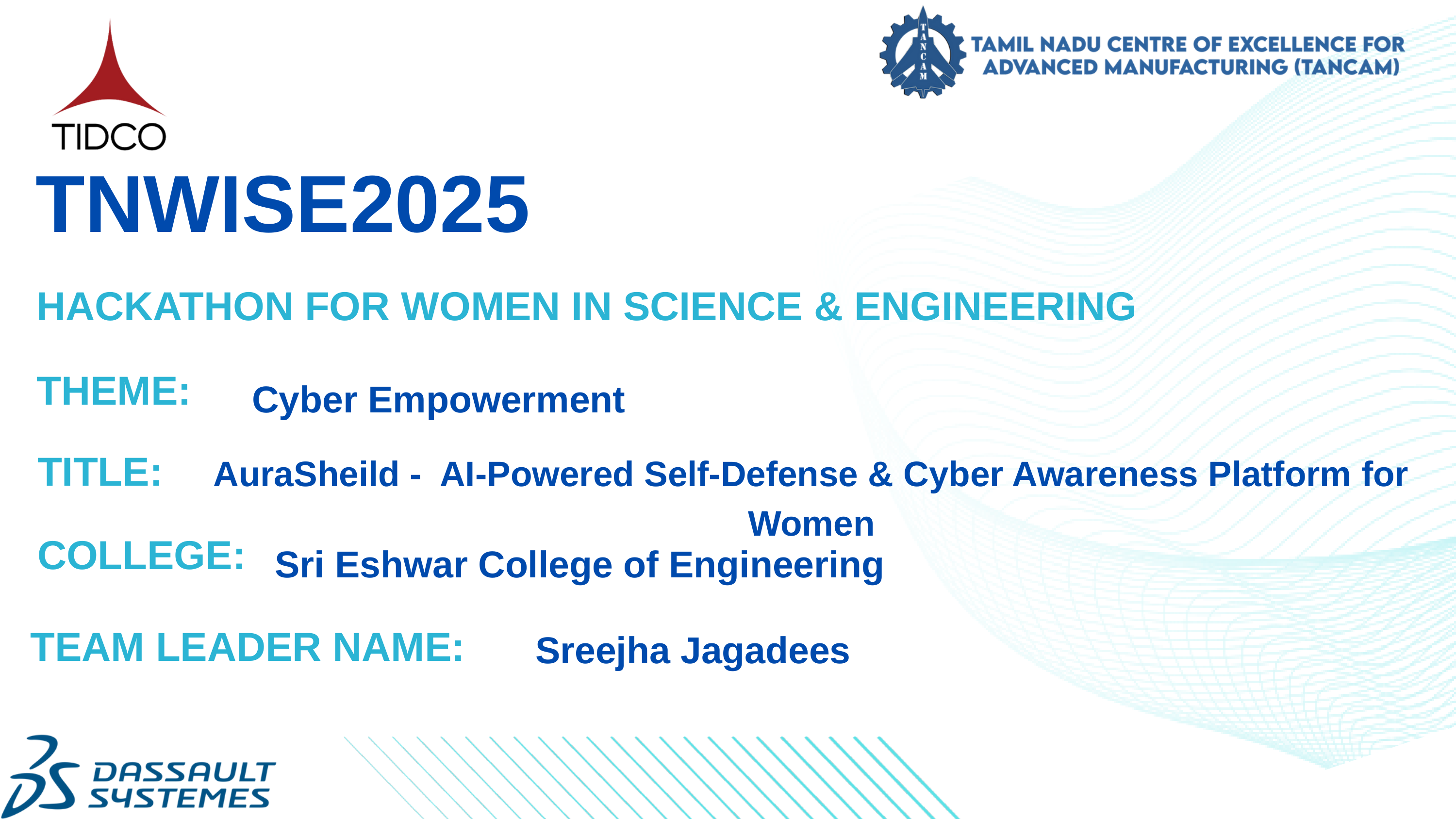

TNWISE2025

HACKATHON FOR WOMEN IN SCIENCE & ENGINEERING
Cyber Empowerment

THEME:
AuraSheild -  AI-Powered Self-Defense & Cyber Awareness Platform for Women

TITLE:

COLLEGE:
Sri Eshwar College of Engineering
Sreejha Jagadees

TEAM LEADER NAME: